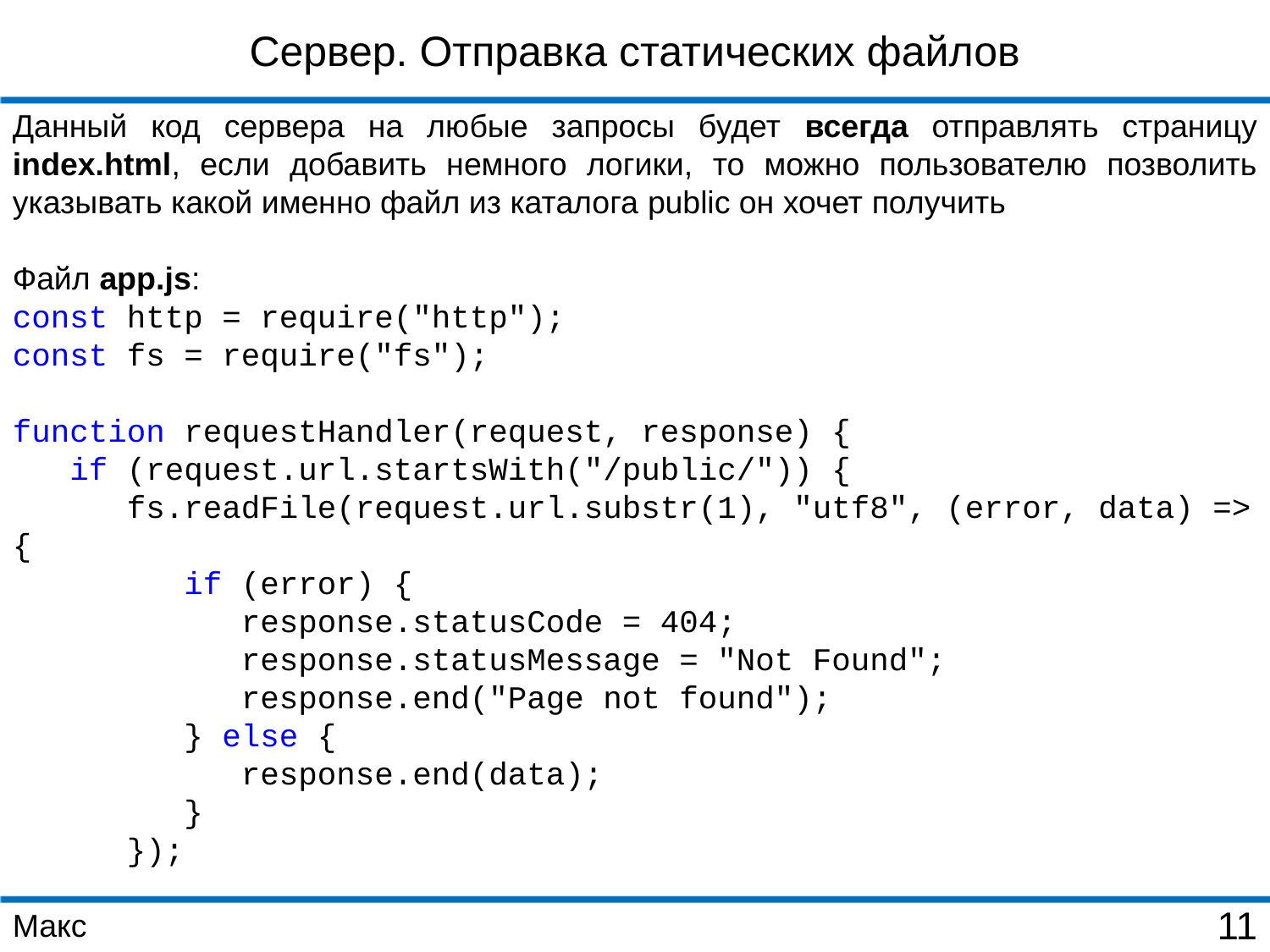

Сервер. Отправка статических файлов
Данный код сервера на любые запросы будет всегда отправлять страницу index.html, если добавить немного логики, то можно пользователю позволить указывать какой именно файл из каталога public он хочет получить

Файл app.js:
const http = require("http");
const fs = require("fs");

function requestHandler(request, response) {
   if (request.url.startsWith("/public/")) {
      fs.readFile(request.url.substr(1), "utf8", (error, data) => {
         if (error) {
            response.statusCode = 404;
            response.statusMessage = "Not Found";
            response.end("Page not found");
         } else {
            response.end(data);
         }
      });
Макс
11